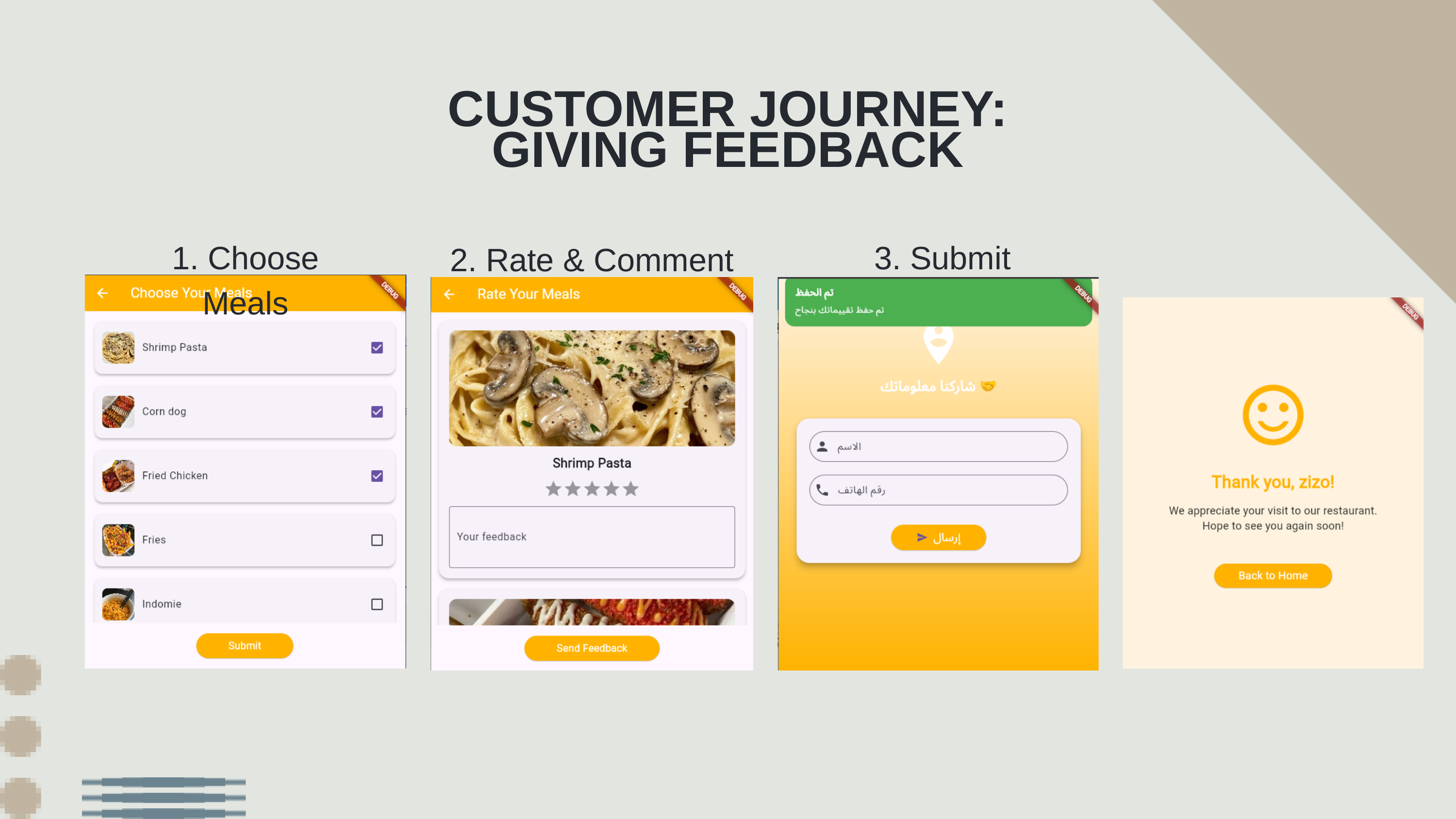

CUSTOMER JOURNEY: GIVING FEEDBACK
1. Choose Meals
 3. Submit
2. Rate & Comment